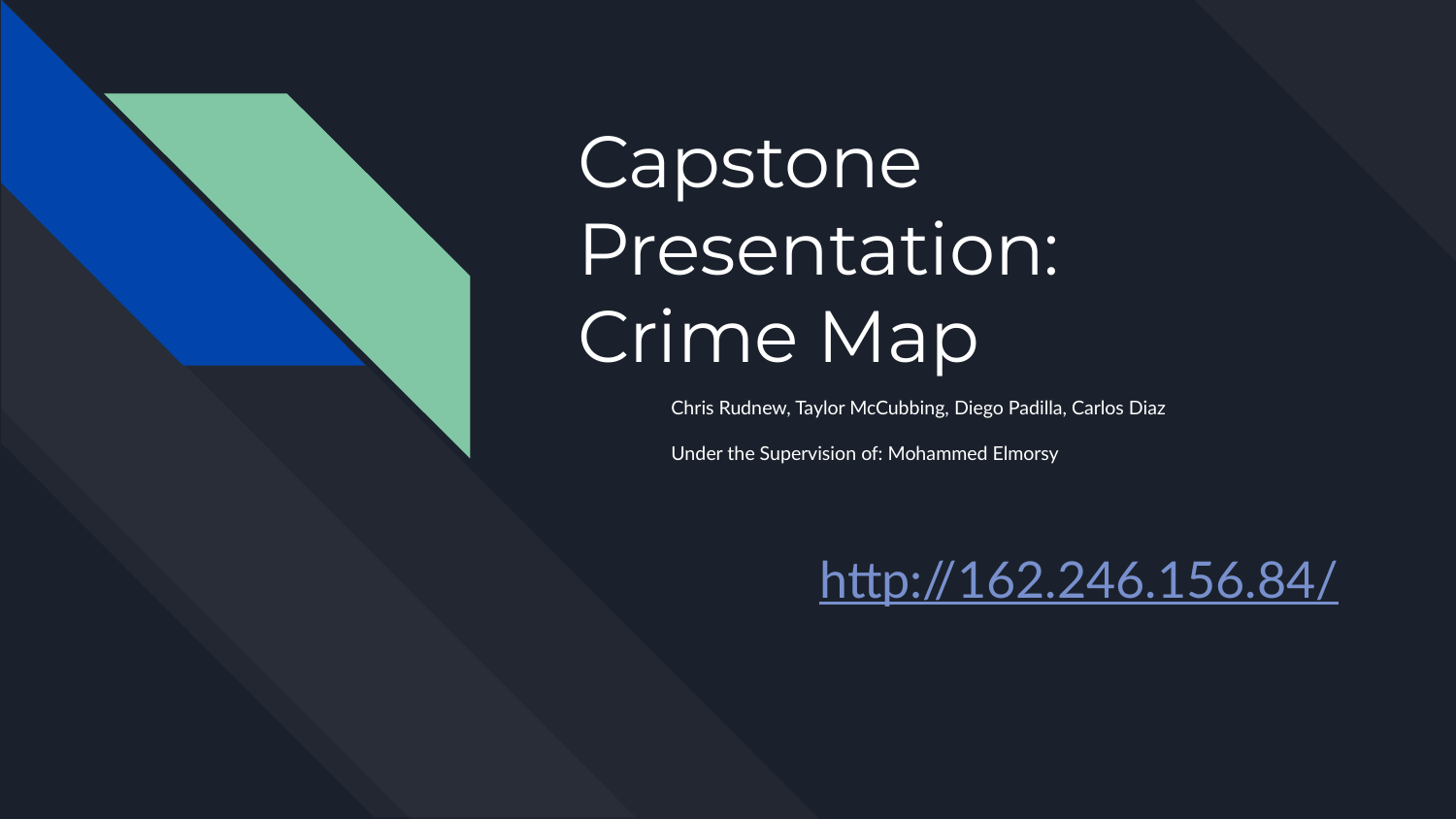

# Capstone Presentation:
Crime Map
Chris Rudnew, Taylor McCubbing, Diego Padilla, Carlos Diaz
Under the Supervision of: Mohammed Elmorsy
http://162.246.156.84/